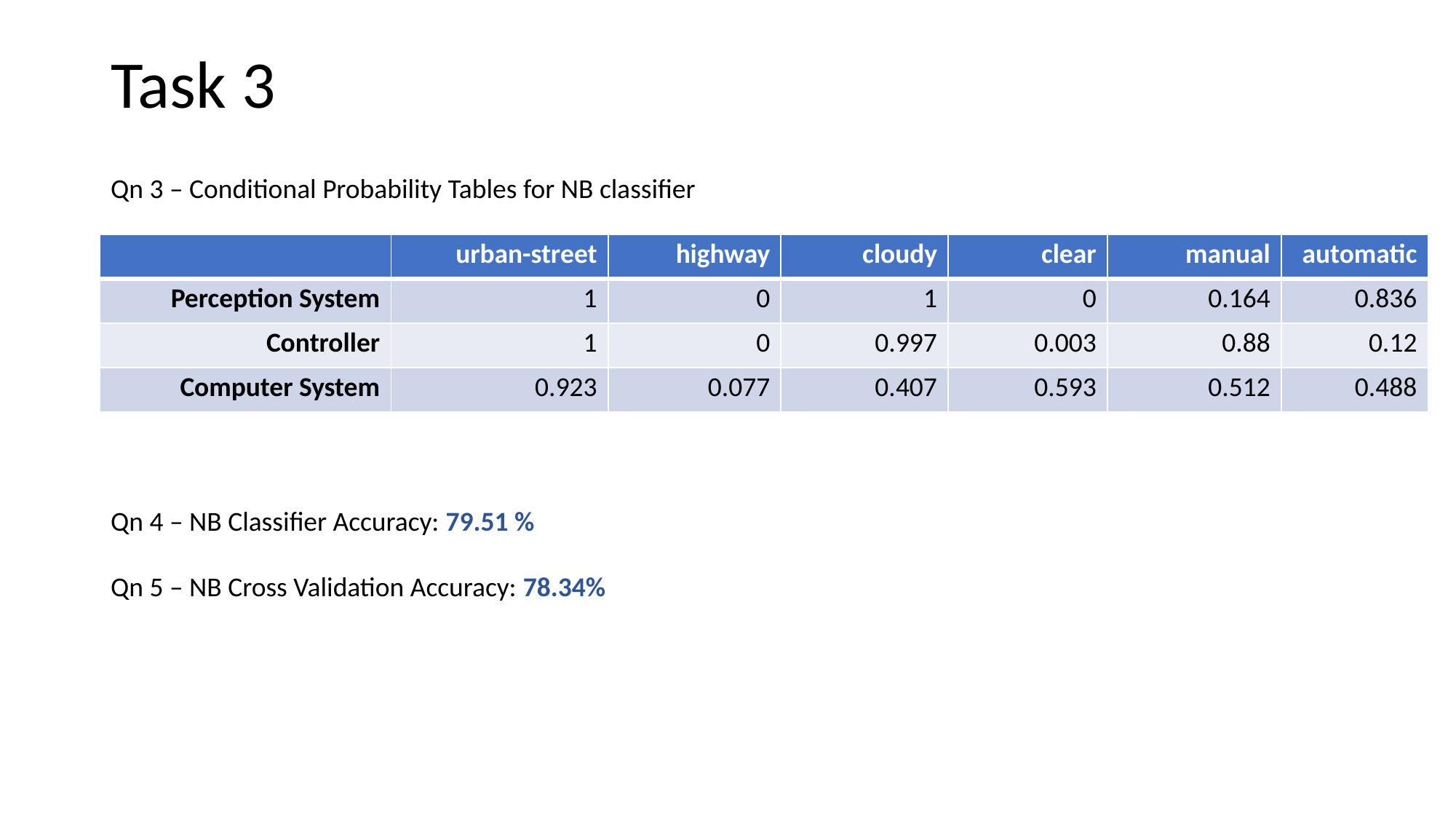

Task 3
Qn 3 – Conditional Probability Tables for NB classifier

|  | urban-street | highway | cloudy | clear | manual | automatic |
| --- | --- | --- | --- | --- | --- | --- |
| Perception System | 1 | 0 | 1 | 0 | 0.164 | 0.836 |
| Controller | 1 | 0 | 0.997 | 0.003 | 0.88 | 0.12 |
| Computer System | 0.923 | 0.077 | 0.407 | 0.593 | 0.512 | 0.488 |
Qn 4 – NB Classifier Accuracy: 79.51 %

Qn 5 – NB Cross Validation Accuracy: 78.34%